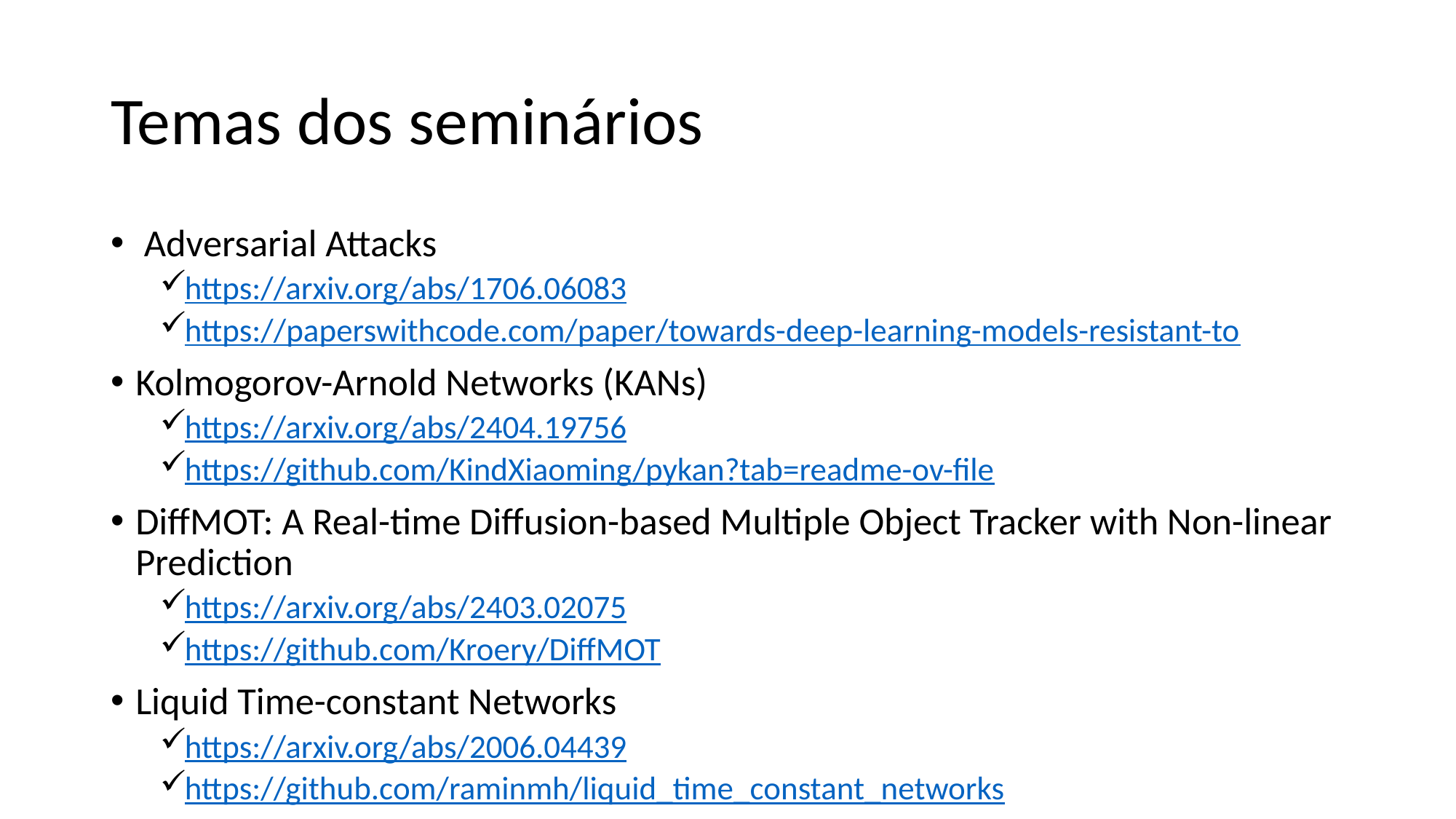

# Temas dos seminários
 Adversarial Attacks
https://arxiv.org/abs/1706.06083
https://paperswithcode.com/paper/towards-deep-learning-models-resistant-to
Kolmogorov-Arnold Networks (KANs)
https://arxiv.org/abs/2404.19756
https://github.com/KindXiaoming/pykan?tab=readme-ov-file
DiffMOT: A Real-time Diffusion-based Multiple Object Tracker with Non-linear Prediction
https://arxiv.org/abs/2403.02075
https://github.com/Kroery/DiffMOT
Liquid Time-constant Networks
https://arxiv.org/abs/2006.04439
https://github.com/raminmh/liquid_time_constant_networks